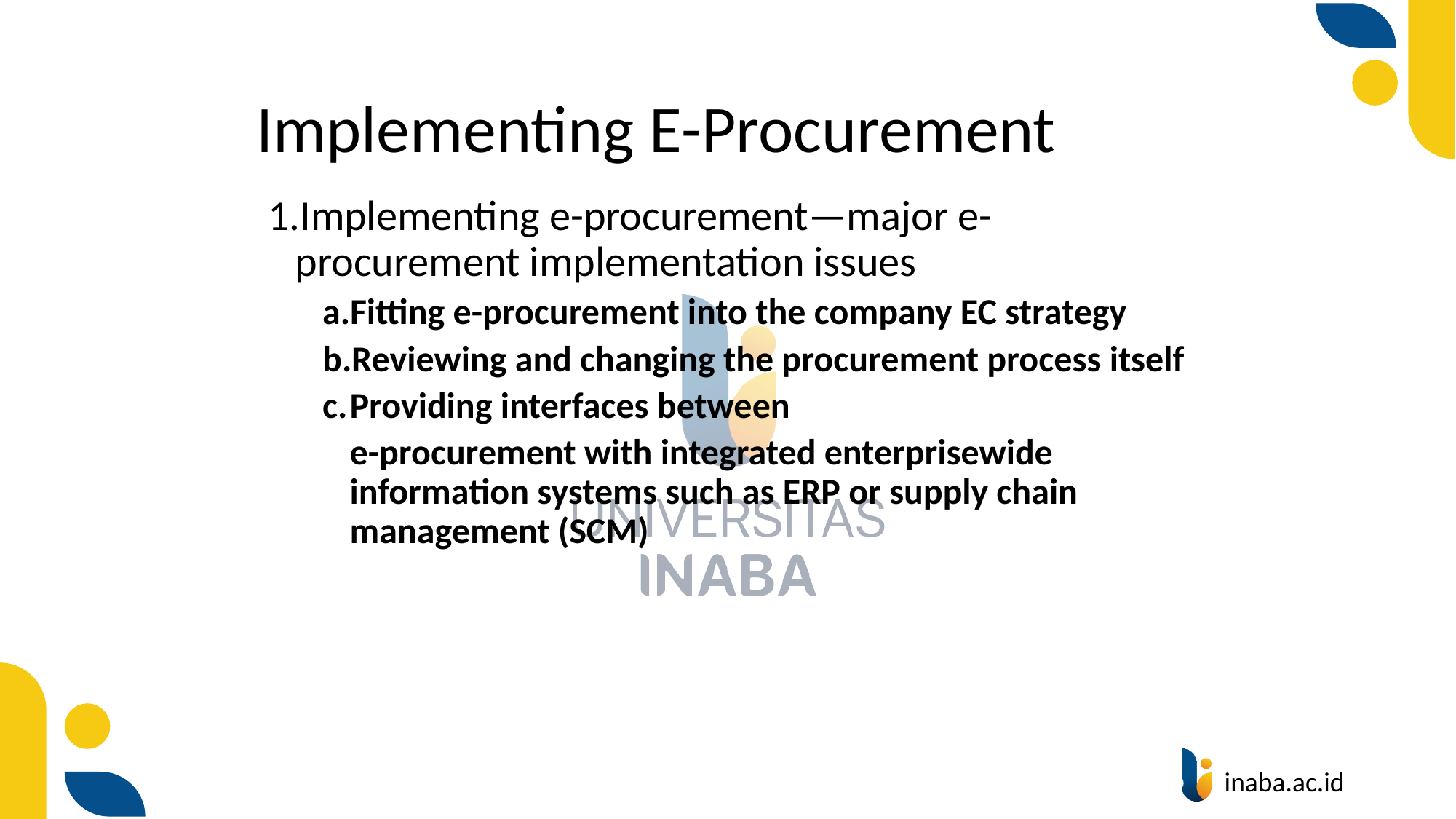

# Implementing E-Procurement
Implementing e-procurement—major e-procurement implementation issues
Fitting e-procurement into the company EC strategy
Reviewing and changing the procurement process itself
Providing interfaces between
	e-procurement with integrated enterprisewide information systems such as ERP or supply chain management (SCM)
61
© Prentice Hall 2004